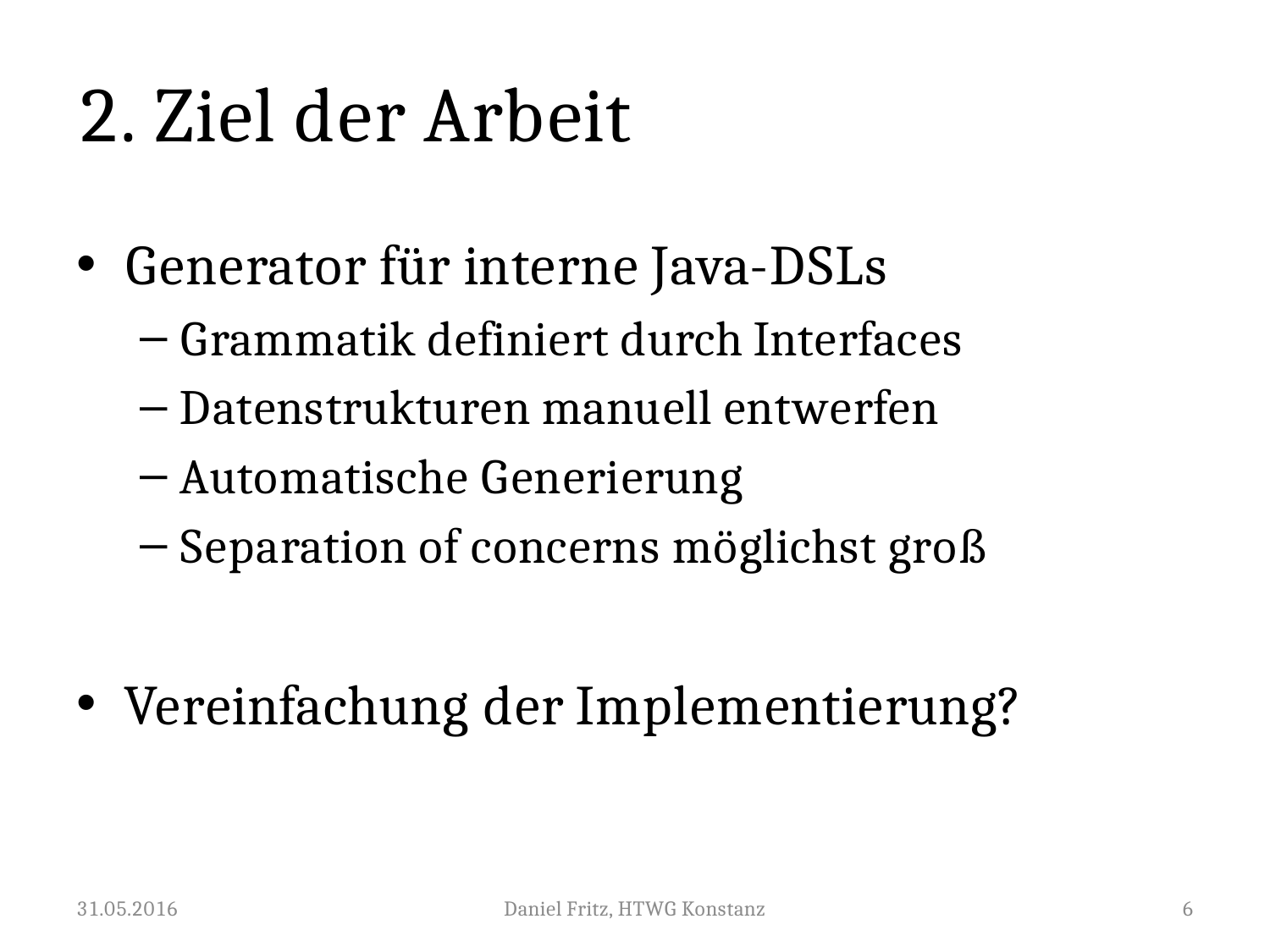

# 2. Ziel der Arbeit
Generator für interne Java-DSLs
Grammatik definiert durch Interfaces
Datenstrukturen manuell entwerfen
Automatische Generierung
Separation of concerns möglichst groß

Vereinfachung der Implementierung?
31.05.2016
Daniel Fritz, HTWG Konstanz
6